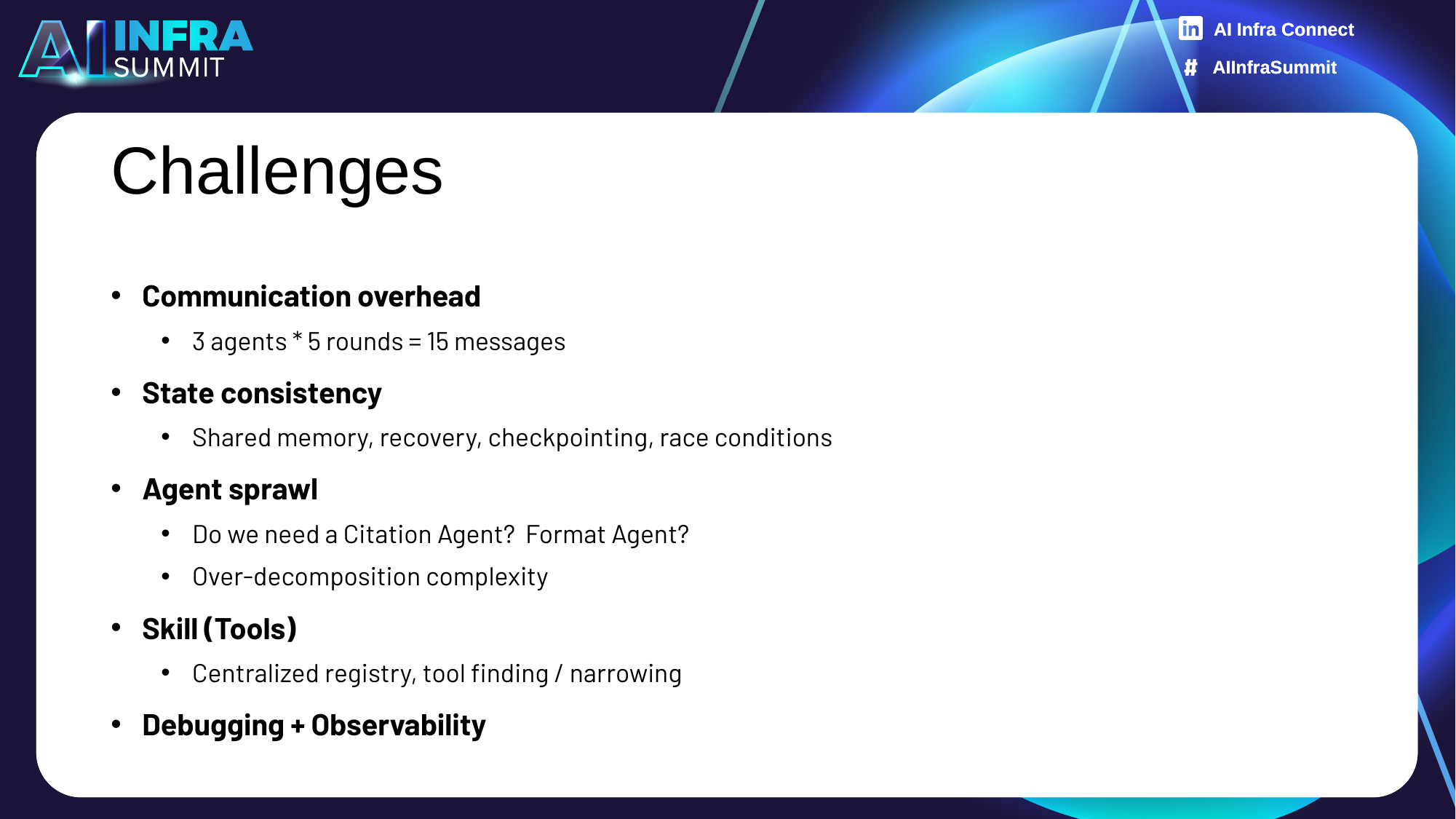

# Challenges
Communication overhead
3 agents * 5 rounds = 15 messages
State consistency
Shared memory, recovery, checkpointing, race conditions
Agent sprawl
Do we need a Citation Agent?  Format Agent?
Over-decomposition complexity
Skill (Tools)
Centralized registry, tool finding / narrowing
Debugging + Observability